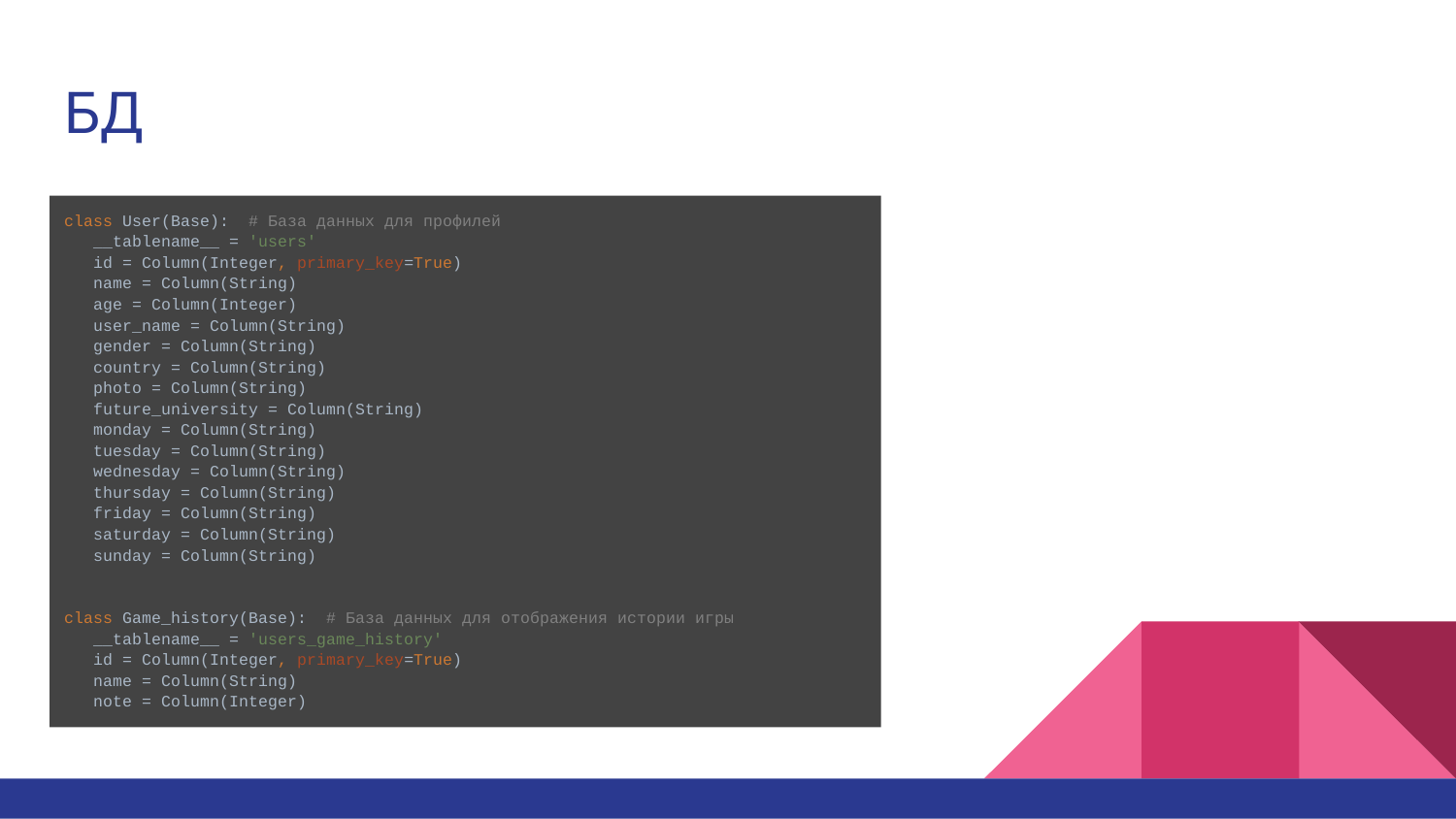

# БД
class User(Base):  # База данных для профилей
   __tablename__ = 'users'
   id = Column(Integer, primary_key=True)
   name = Column(String)
   age = Column(Integer)
   user_name = Column(String)
   gender = Column(String)
   country = Column(String)
   photo = Column(String)
   future_university = Column(String)
   monday = Column(String)
   tuesday = Column(String)
   wednesday = Column(String)
   thursday = Column(String)
   friday = Column(String)
   saturday = Column(String)
   sunday = Column(String)

class Game_history(Base):  # База данных для отображения истории игры
   __tablename__ = 'users_game_history'
   id = Column(Integer, primary_key=True)
   name = Column(String)
   note = Column(Integer)